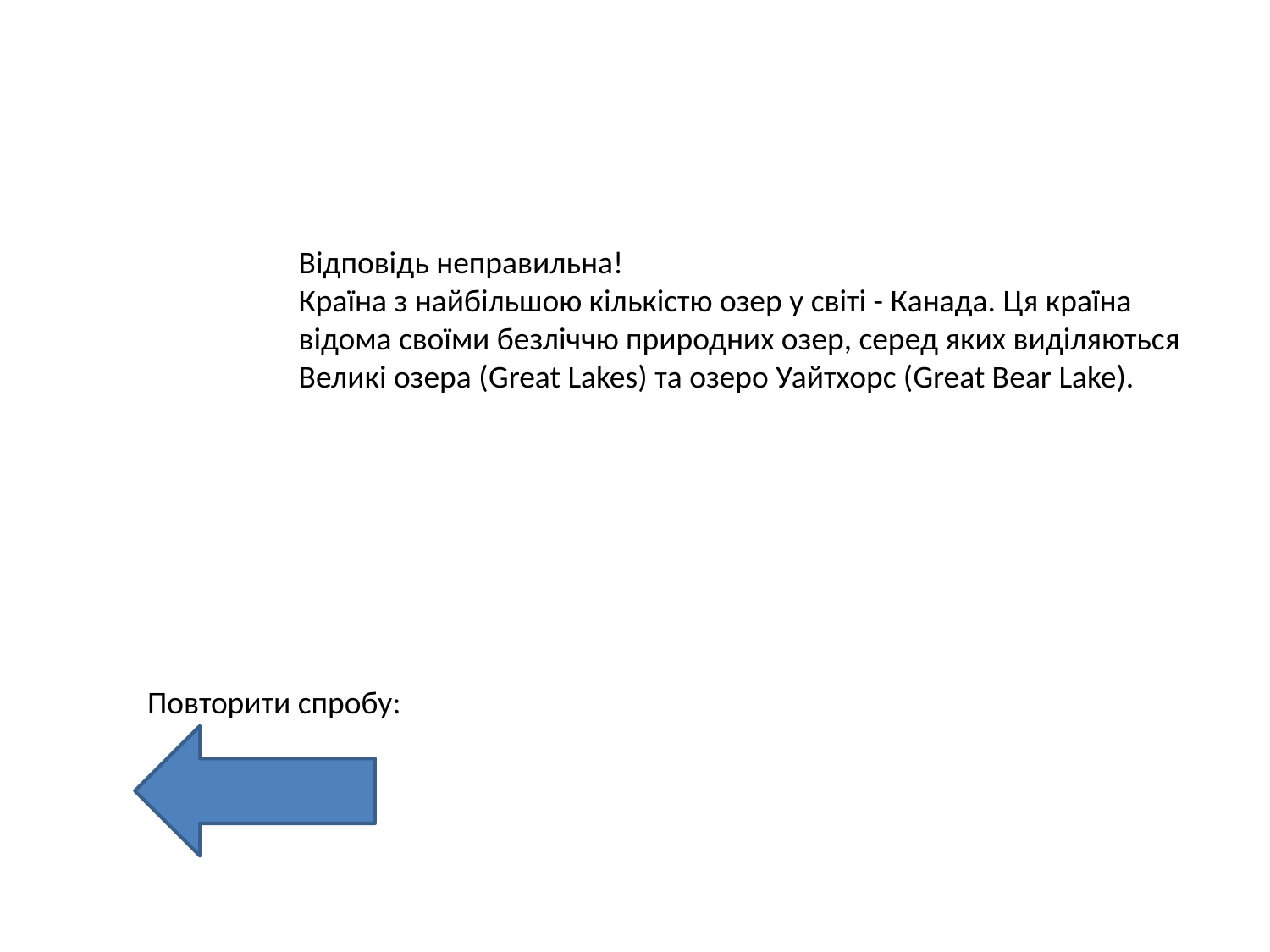

Відповідь неправильна!
Країна з найбільшою кількістю озер у світі - Канада. Ця країна відома своїми безліччю природних озер, серед яких виділяються Великі озера (Great Lakes) та озеро Уайтхорс (Great Bear Lake).
Повторити спробу: